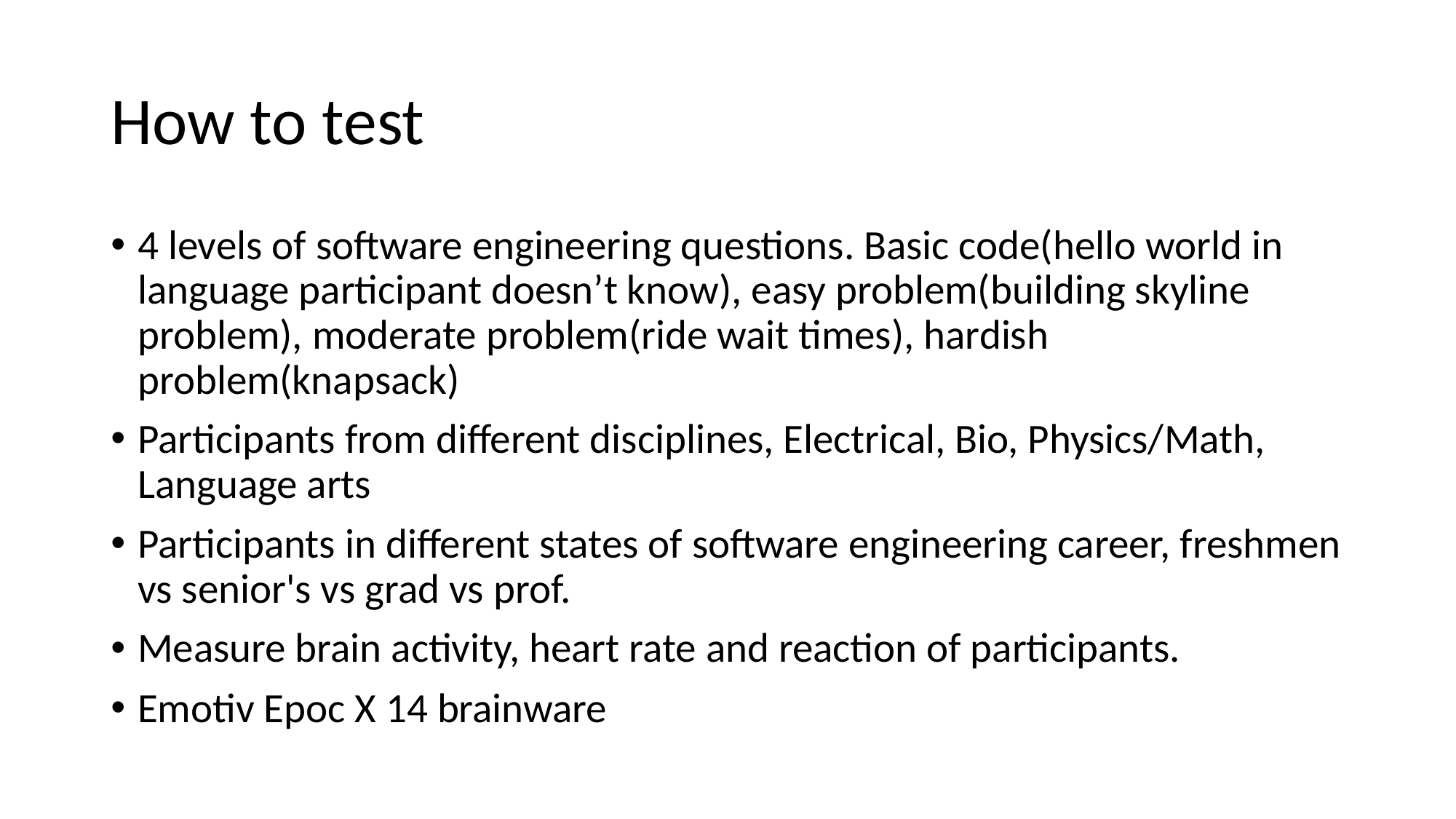

# How to test
4 levels of software engineering questions. Basic code(hello world in language participant doesn’t know), easy problem(building skyline problem), moderate problem(ride wait times), hardish problem(knapsack)
Participants from different disciplines, Electrical, Bio, Physics/Math, Language arts
Participants in different states of software engineering career, freshmen vs senior's vs grad vs prof.
Measure brain activity, heart rate and reaction of participants.
Emotiv Epoc X 14 brainware